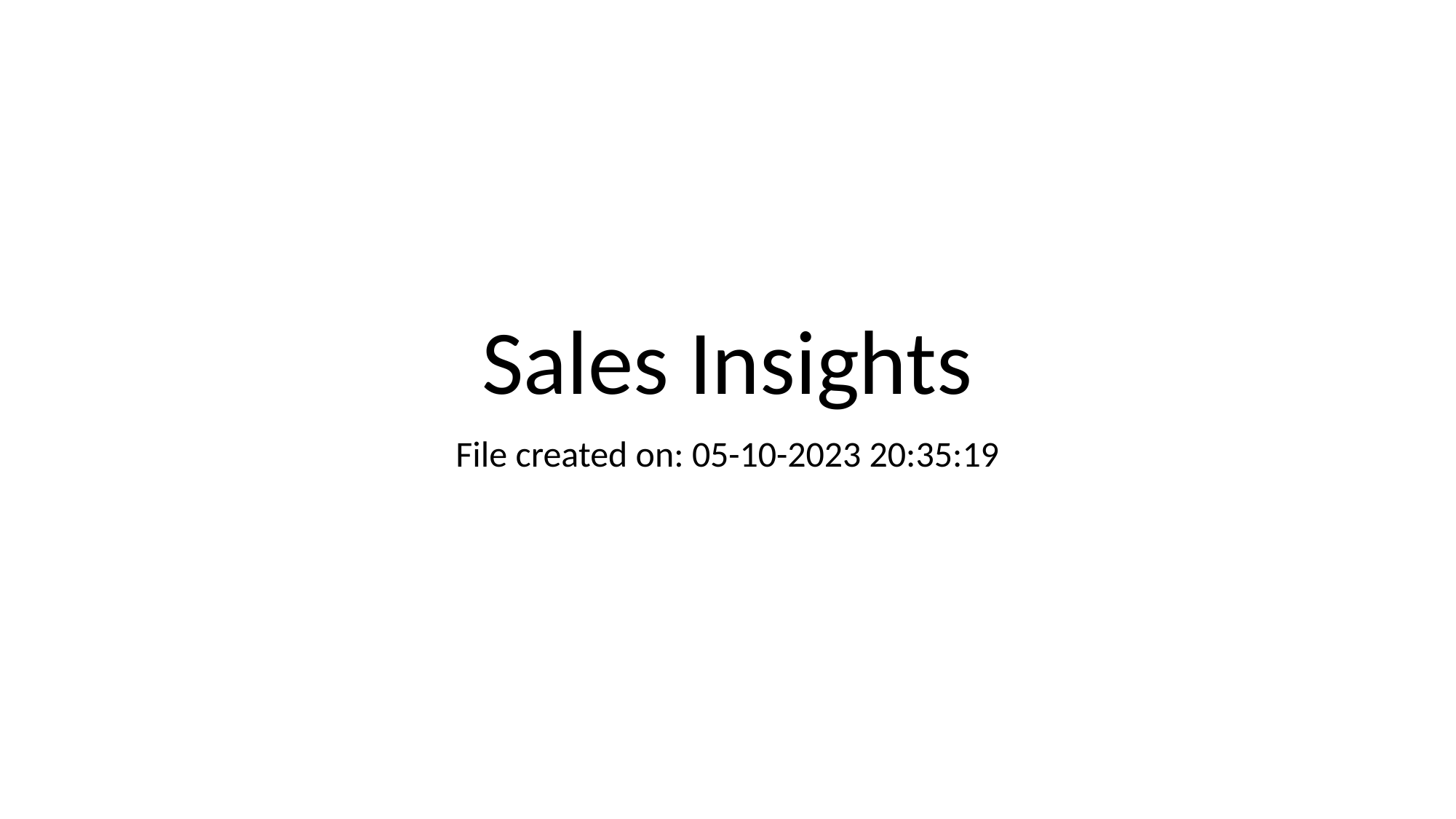

# Sales Insights
File created on: 05-10-2023 20:35:19